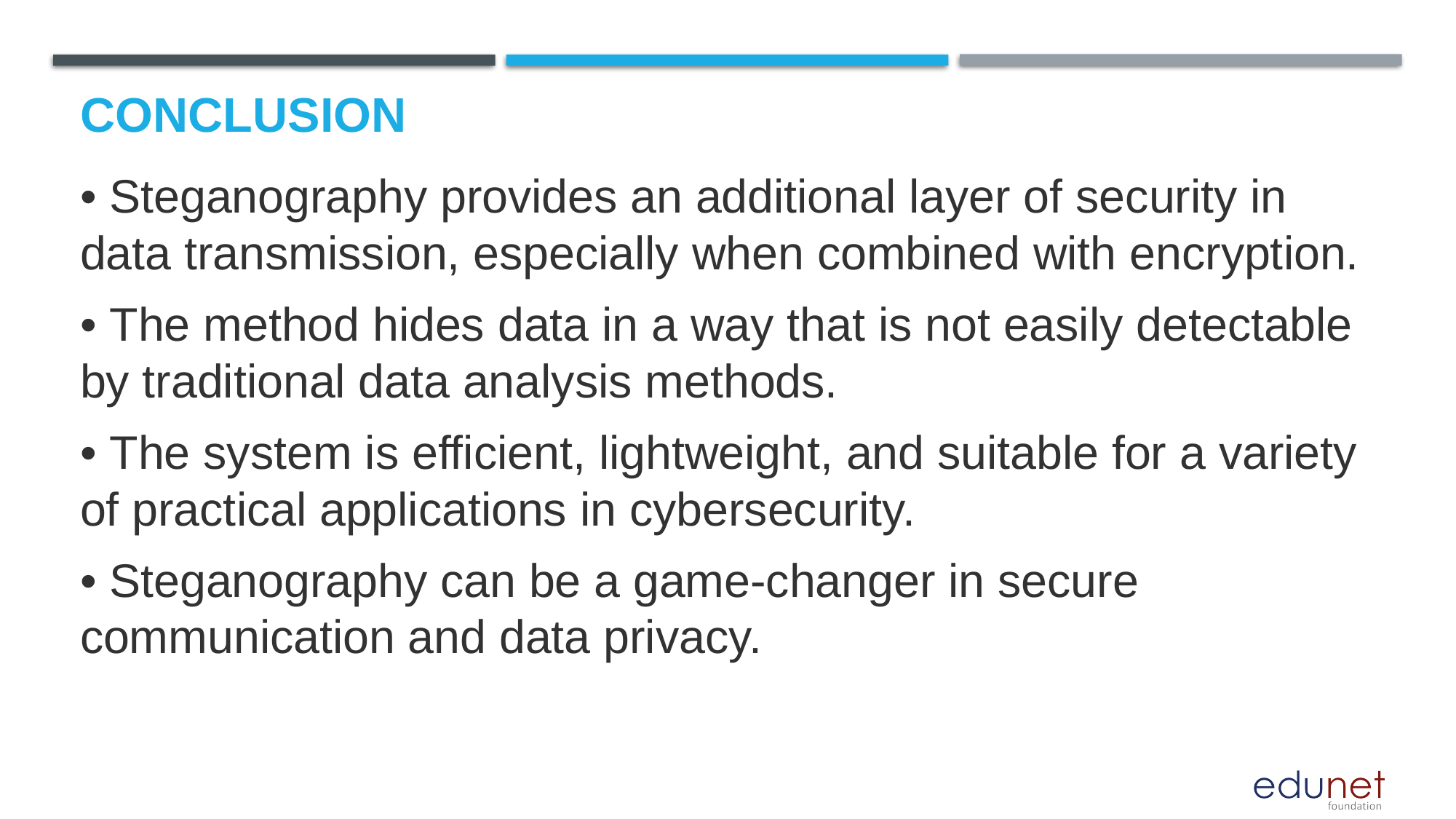

# Conclusion
• Steganography provides an additional layer of security in data transmission, especially when combined with encryption.
• The method hides data in a way that is not easily detectable by traditional data analysis methods.
• The system is efficient, lightweight, and suitable for a variety of practical applications in cybersecurity.
• Steganography can be a game-changer in secure communication and data privacy.